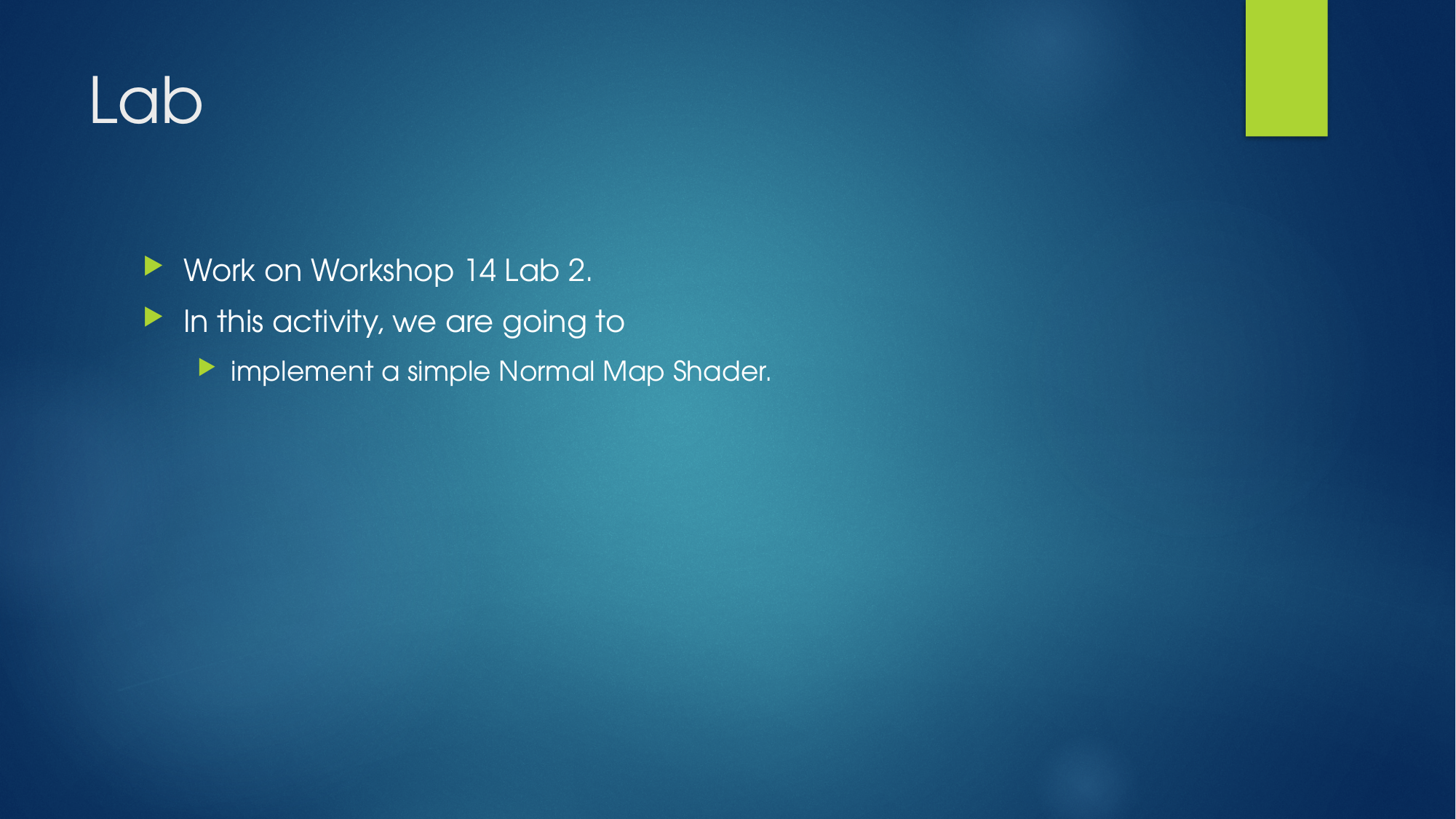

# Lab
Work on Workshop 14 Lab 2.
In this activity, we are going to
implement a simple Normal Map Shader.